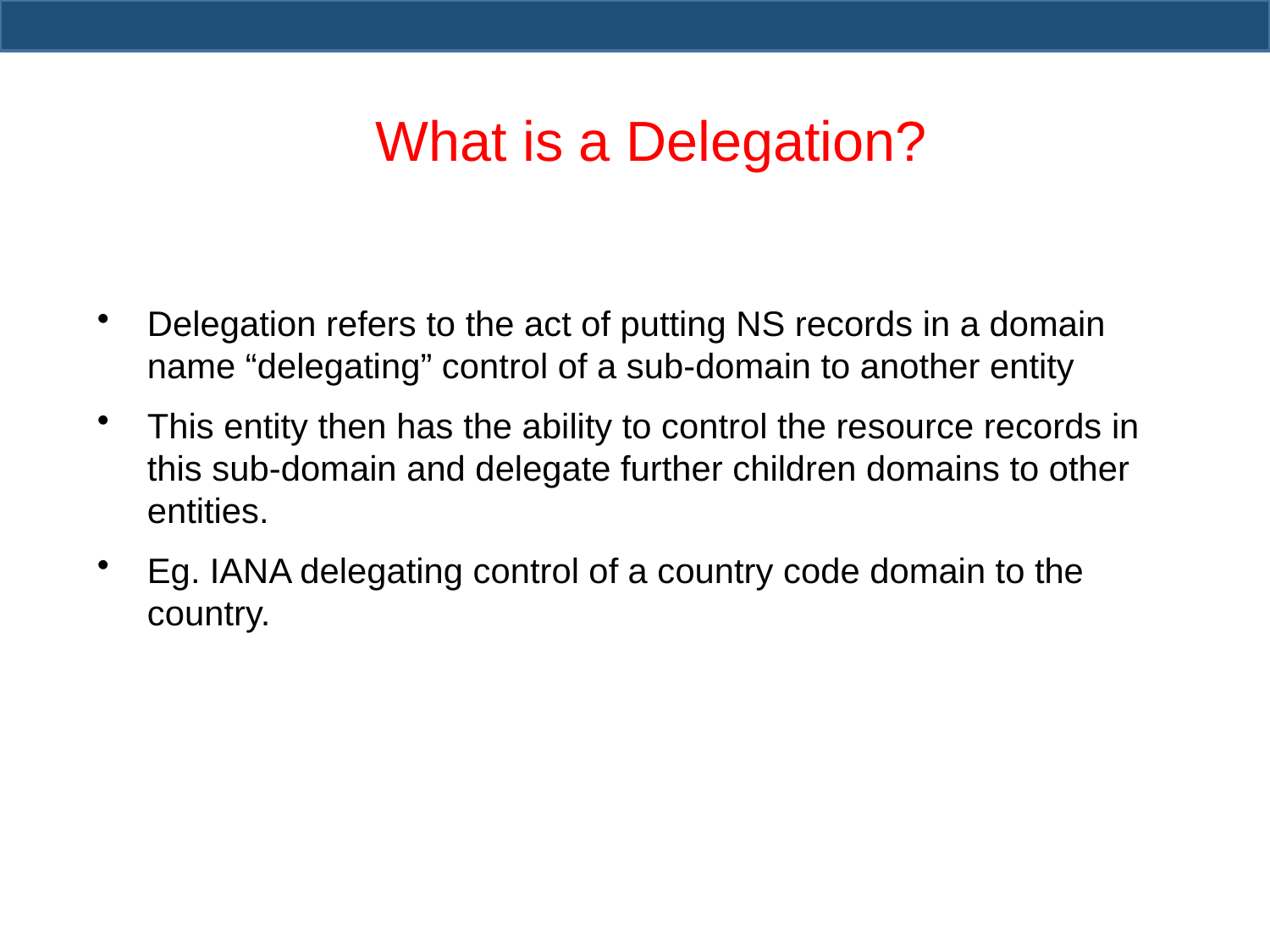

# What is a Delegation?

Delegation refers to the act of putting NS records in a domain name “delegating” control of a sub-domain to another entity
This entity then has the ability to control the resource records in this sub-domain and delegate further children domains to other entities.
Eg. IANA delegating control of a country code domain to the country.